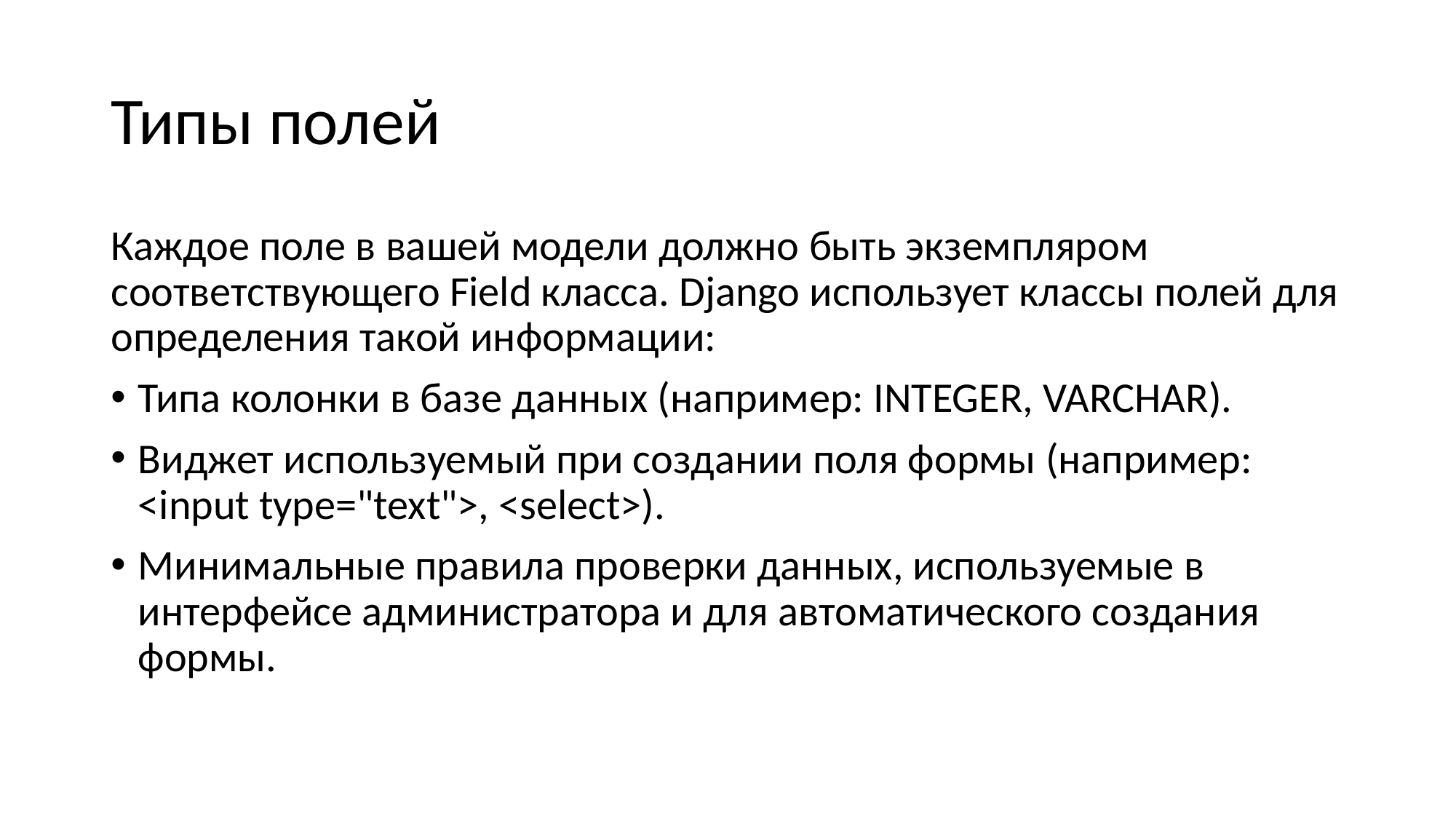

# Типы полей
Каждое поле в вашей модели должно быть экземпляром соответствующего Field класса. Django использует классы полей для определения такой информации:
Типа колонки в базе данных (например: INTEGER, VARCHAR).
Виджет используемый при создании поля формы (например: <input type="text">, <select>).
Минимальные правила проверки данных, используемые в интерфейсе администратора и для автоматического создания формы.